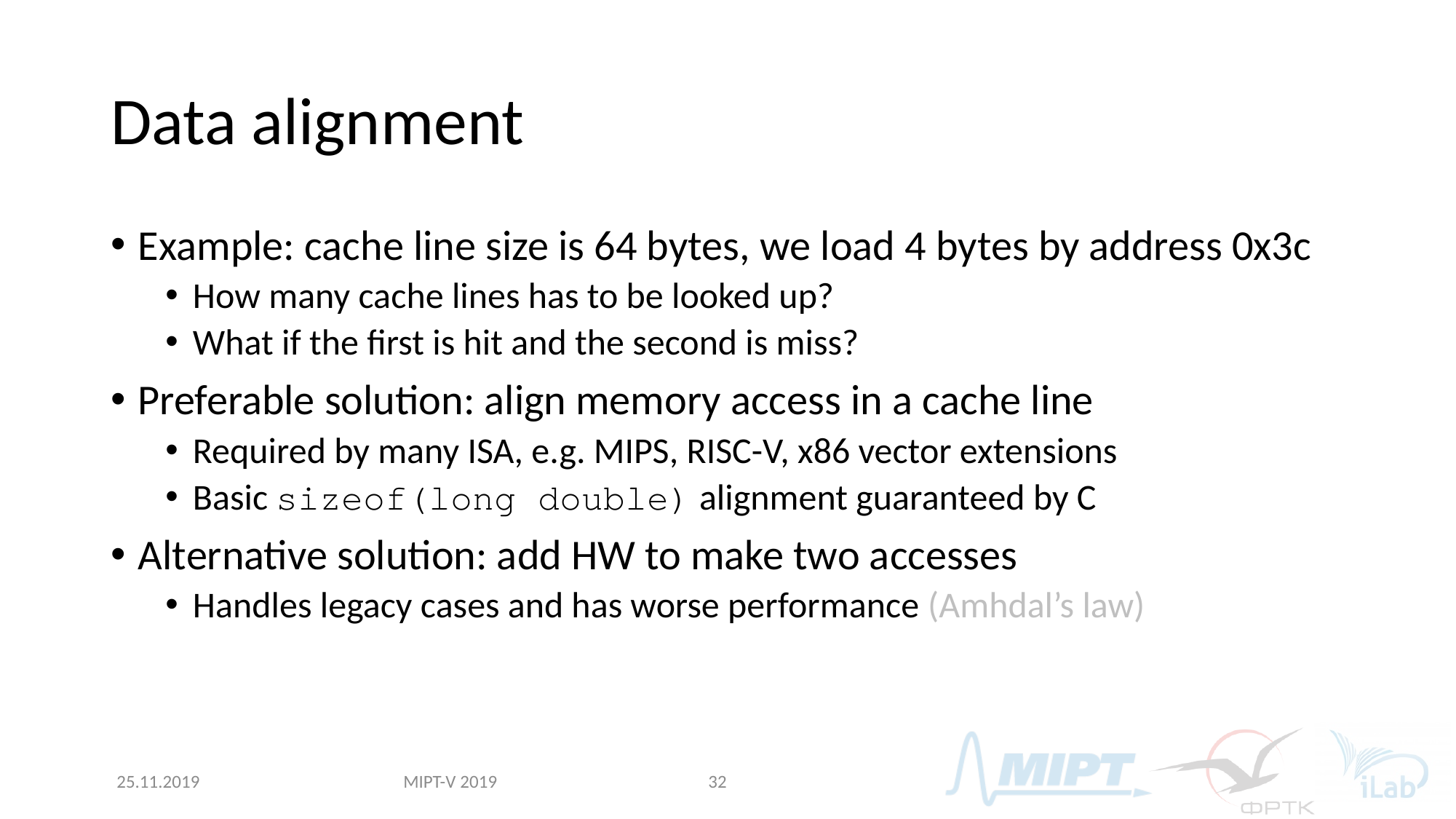

# Data alignment
Example: cache line size is 64 bytes, we load 4 bytes by address 0x3c
How many cache lines has to be looked up?
What if the first is hit and the second is miss?
Preferable solution: align memory access in a cache line
Required by many ISA, e.g. MIPS, RISC-V, x86 vector extensions
Basic sizeof(long double) alignment guaranteed by C
Alternative solution: add HW to make two accesses
Handles legacy cases and has worse performance (Amhdal’s law)
MIPT-V 2019
25.11.2019